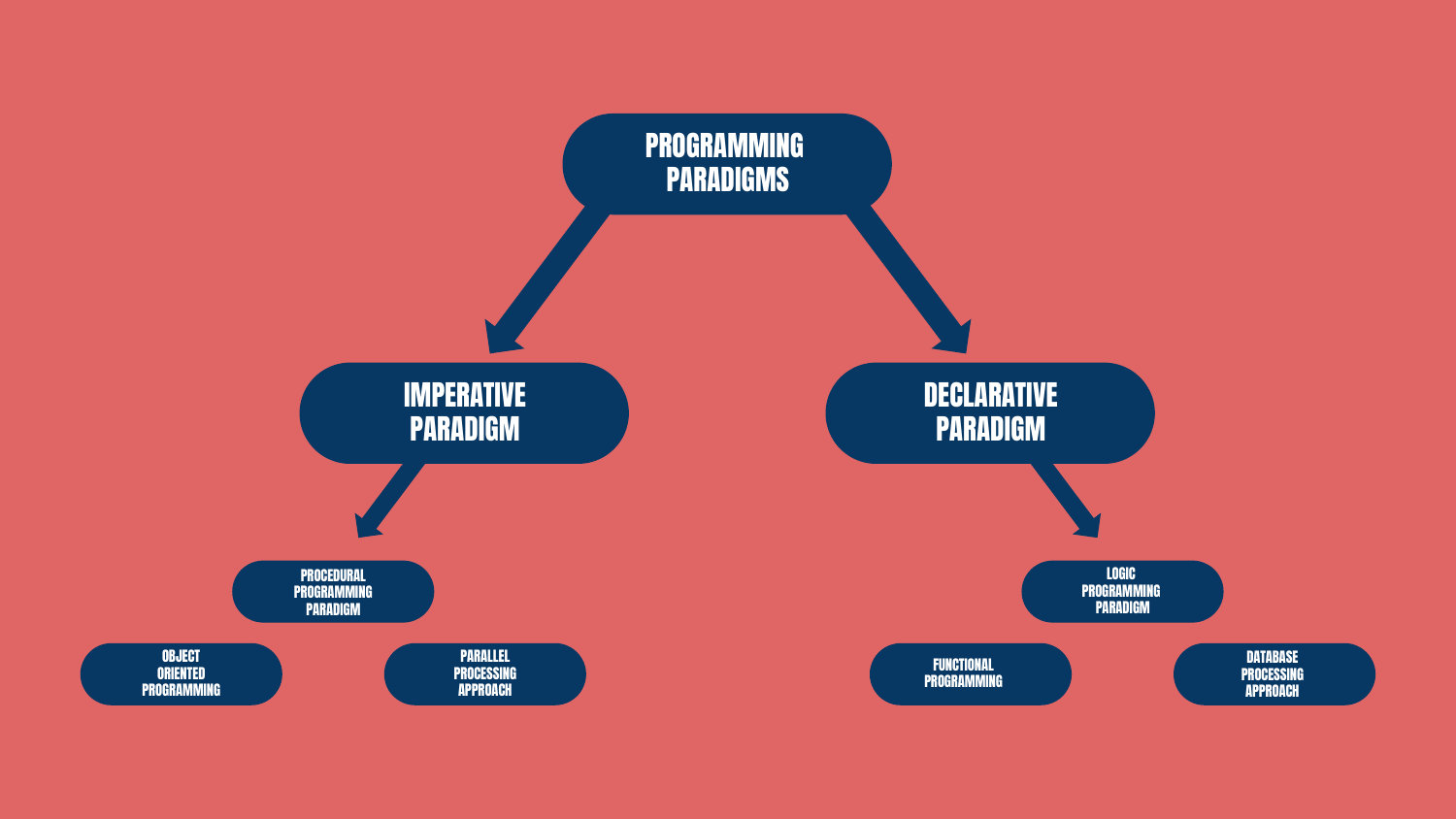

PROGRAMMING
PARADIGMS

IMPERATIVE
PARADIGM
DECLARATIVE
PARADIGM

LOGIC
PROGRAMMING
PARADIGM
PROCEDURAL
PROGRAMMING
PARADIGM

OBJECT
ORIENTED
PROGRAMMING
PARALLEL
PROCESSING
APPROACH
DATABASE
PROCESSING
APPROACH
FUNCTIONAL
PROGRAMMING